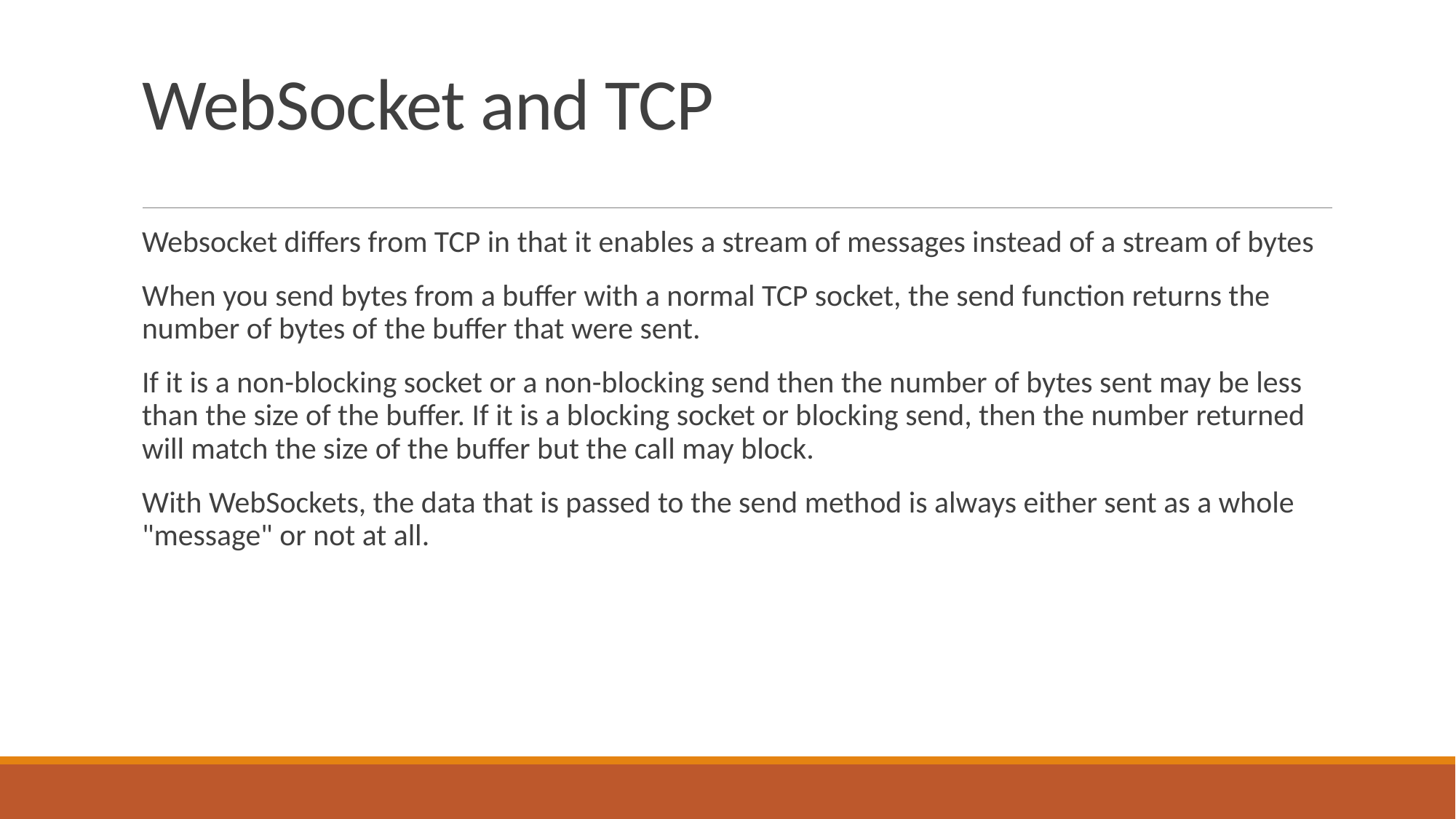

# WebSocket and TCP
Websocket differs from TCP in that it enables a stream of messages instead of a stream of bytes
When you send bytes from a buffer with a normal TCP socket, the send function returns the number of bytes of the buffer that were sent.
If it is a non-blocking socket or a non-blocking send then the number of bytes sent may be less than the size of the buffer. If it is a blocking socket or blocking send, then the number returned will match the size of the buffer but the call may block.
With WebSockets, the data that is passed to the send method is always either sent as a whole "message" or not at all.